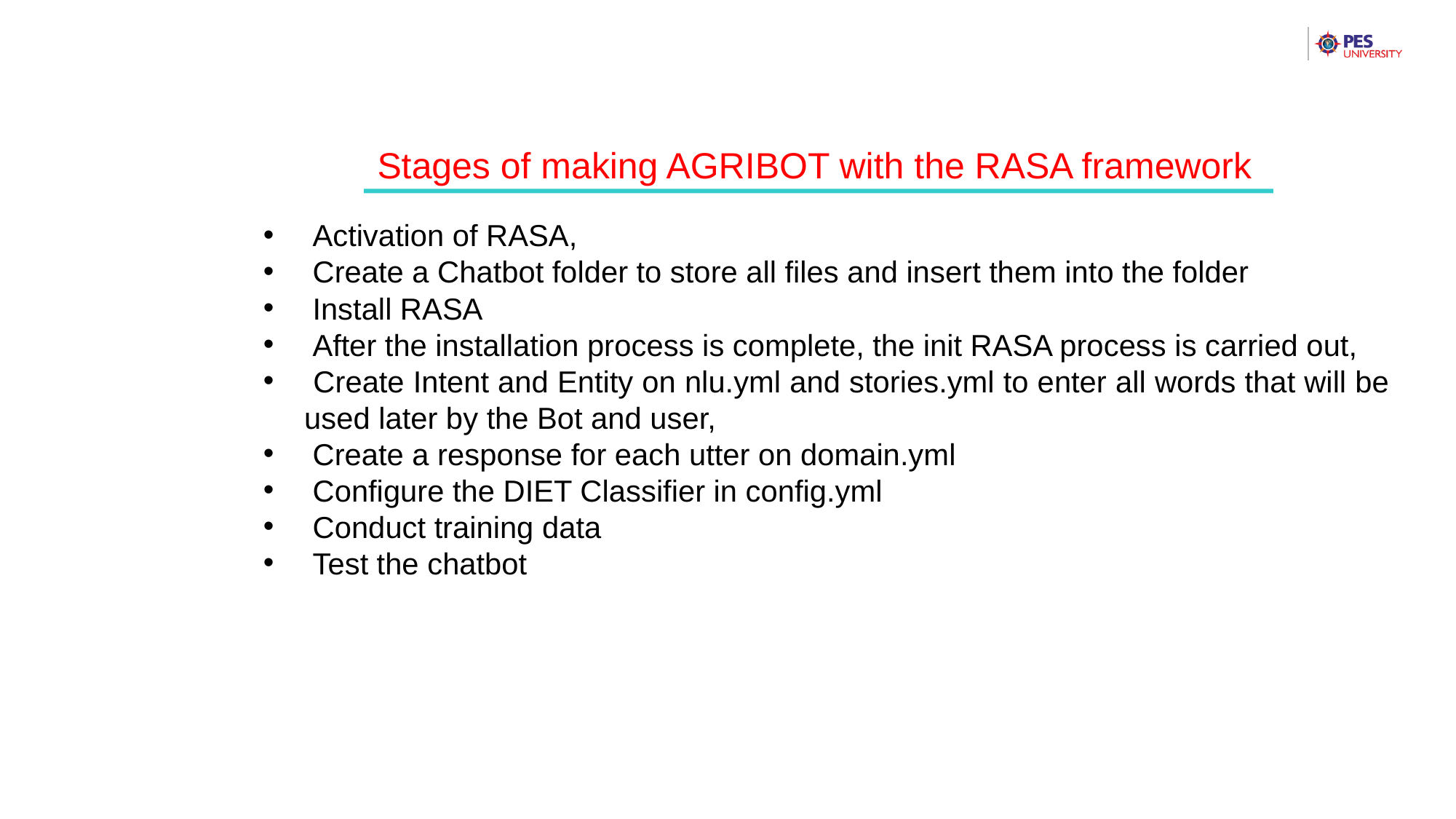

Stages of making AGRIBOT with the RASA framework

 Activation of RASA,
 Create a Chatbot folder to store all files and insert them into the folder
 Install RASA
 After the installation process is complete, the init RASA process is carried out,
 Create Intent and Entity on nlu.yml and stories.yml to enter all words that will be used later by the Bot and user,
 Create a response for each utter on domain.yml
 Configure the DIET Classifier in config.yml
 Conduct training data
 Test the chatbot